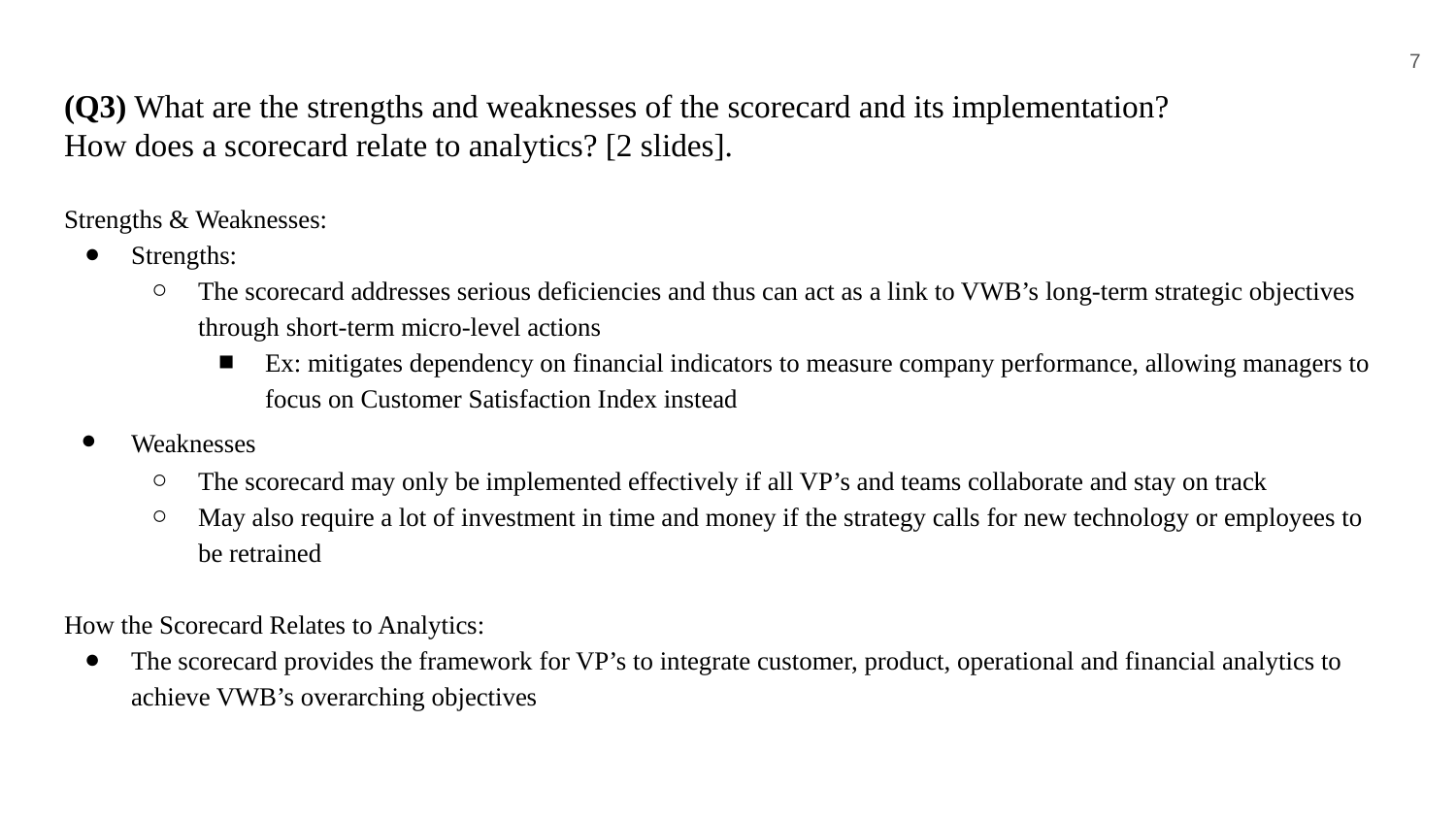

7
# (Q3) What are the strengths and weaknesses of the scorecard and its implementation?
How does a scorecard relate to analytics? [2 slides].

Strengths & Weaknesses:
Strengths:
The scorecard addresses serious deficiencies and thus can act as a link to VWB’s long-term strategic objectives through short-term micro-level actions
Ex: mitigates dependency on financial indicators to measure company performance, allowing managers to focus on Customer Satisfaction Index instead
Weaknesses
The scorecard may only be implemented effectively if all VP’s and teams collaborate and stay on track
May also require a lot of investment in time and money if the strategy calls for new technology or employees to be retrained

How the Scorecard Relates to Analytics:
The scorecard provides the framework for VP’s to integrate customer, product, operational and financial analytics to achieve VWB’s overarching objectives